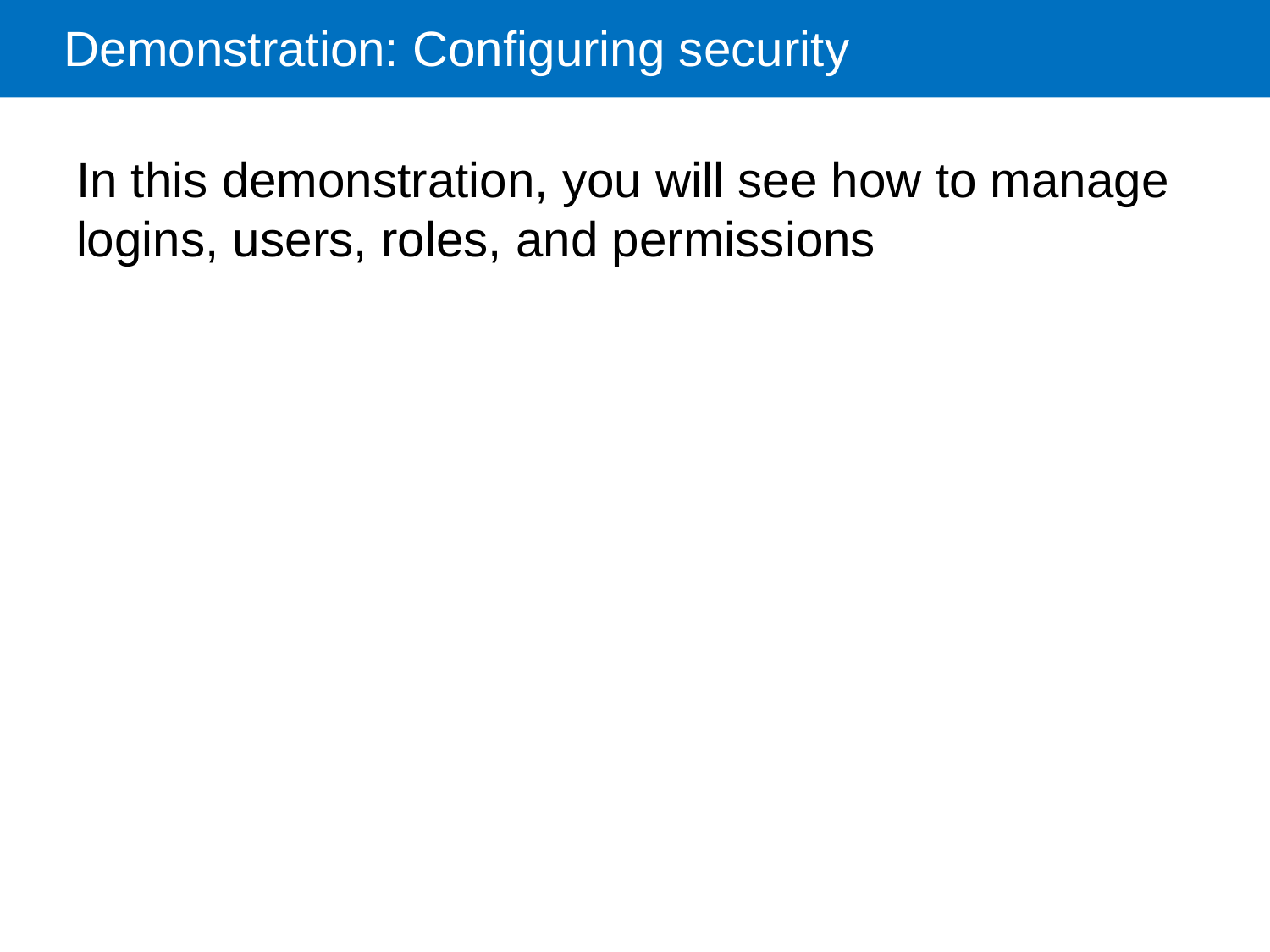

# Demonstration: Configuring security
In this demonstration, you will see how to manage logins, users, roles, and permissions